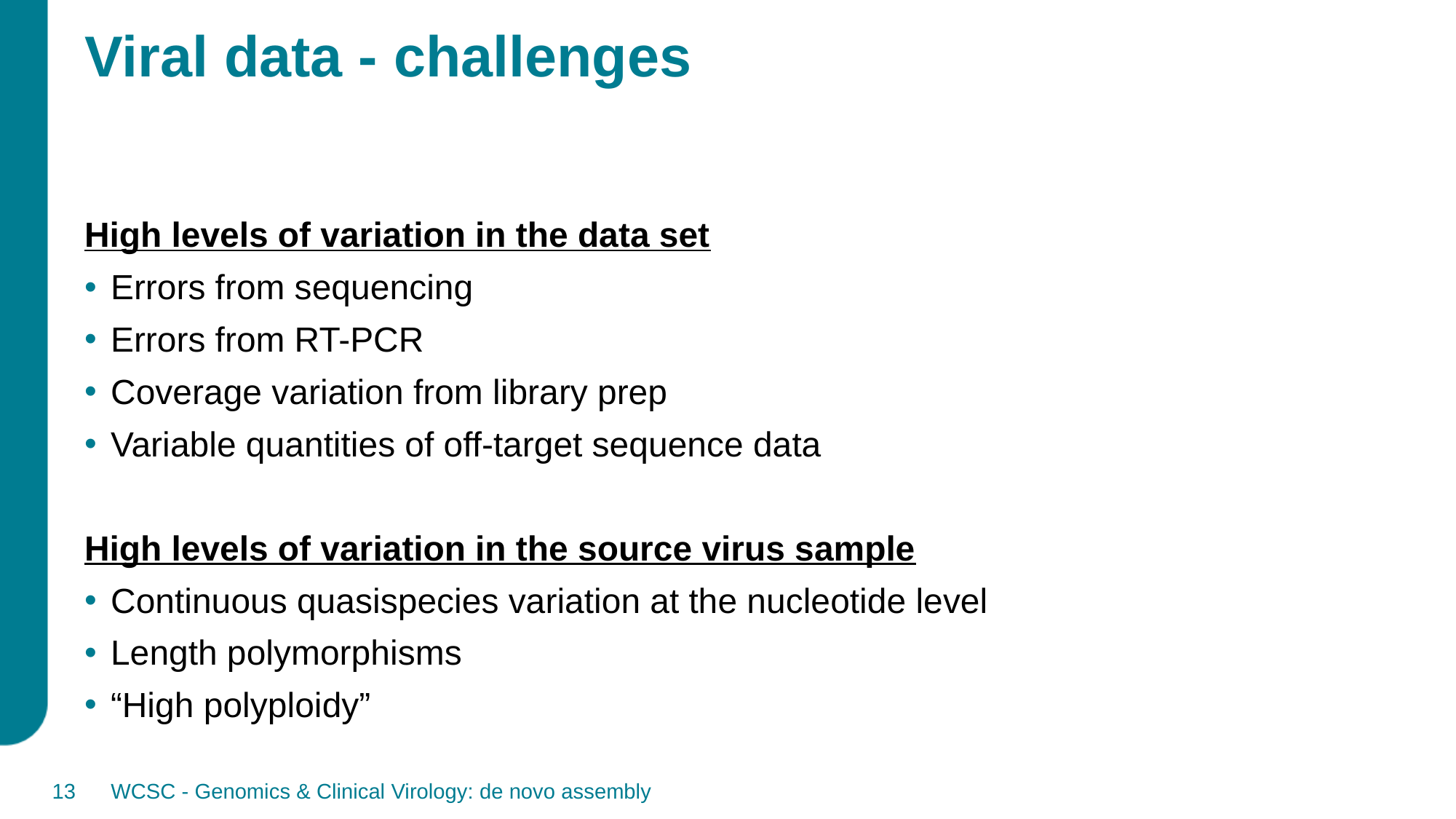

# Viral data - challenges
High levels of variation in the data set
Errors from sequencing
Errors from RT-PCR
Coverage variation from library prep
Variable quantities of off-target sequence data

High levels of variation in the source virus sample
Continuous quasispecies variation at the nucleotide level
Length polymorphisms
“High polyploidy”

13
WCSC - Genomics & Clinical Virology: de novo assembly